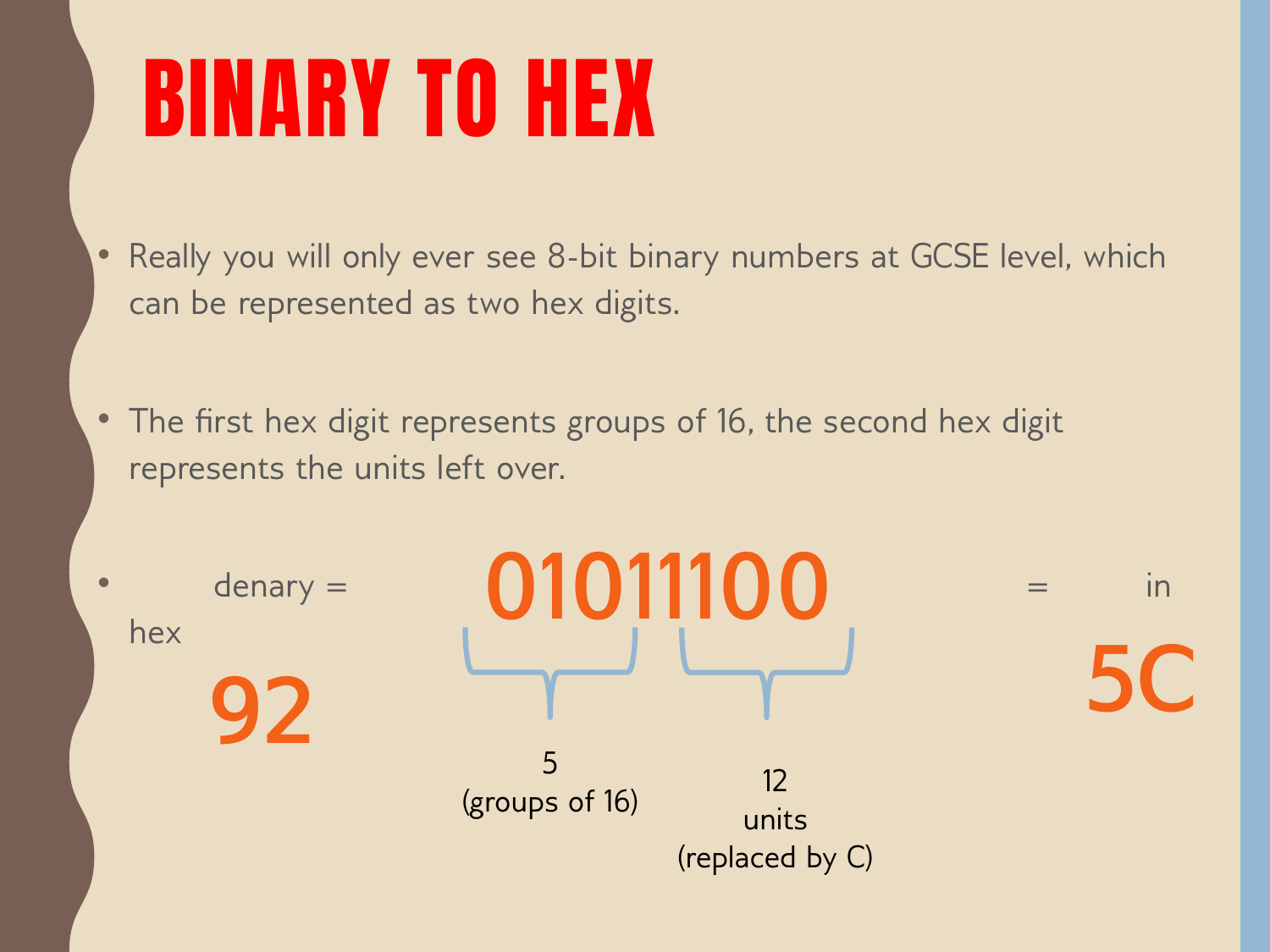

# Binary to Hex
Really you will only ever see 8-bit binary numbers at GCSE level, which can be represented as two hex digits.

The first hex digit represents groups of 16, the second hex digit represents the units left over.

        denary =                                                                =         in hex

01011100

5C
92
5
(groups of 16)
12
units
(replaced by C)